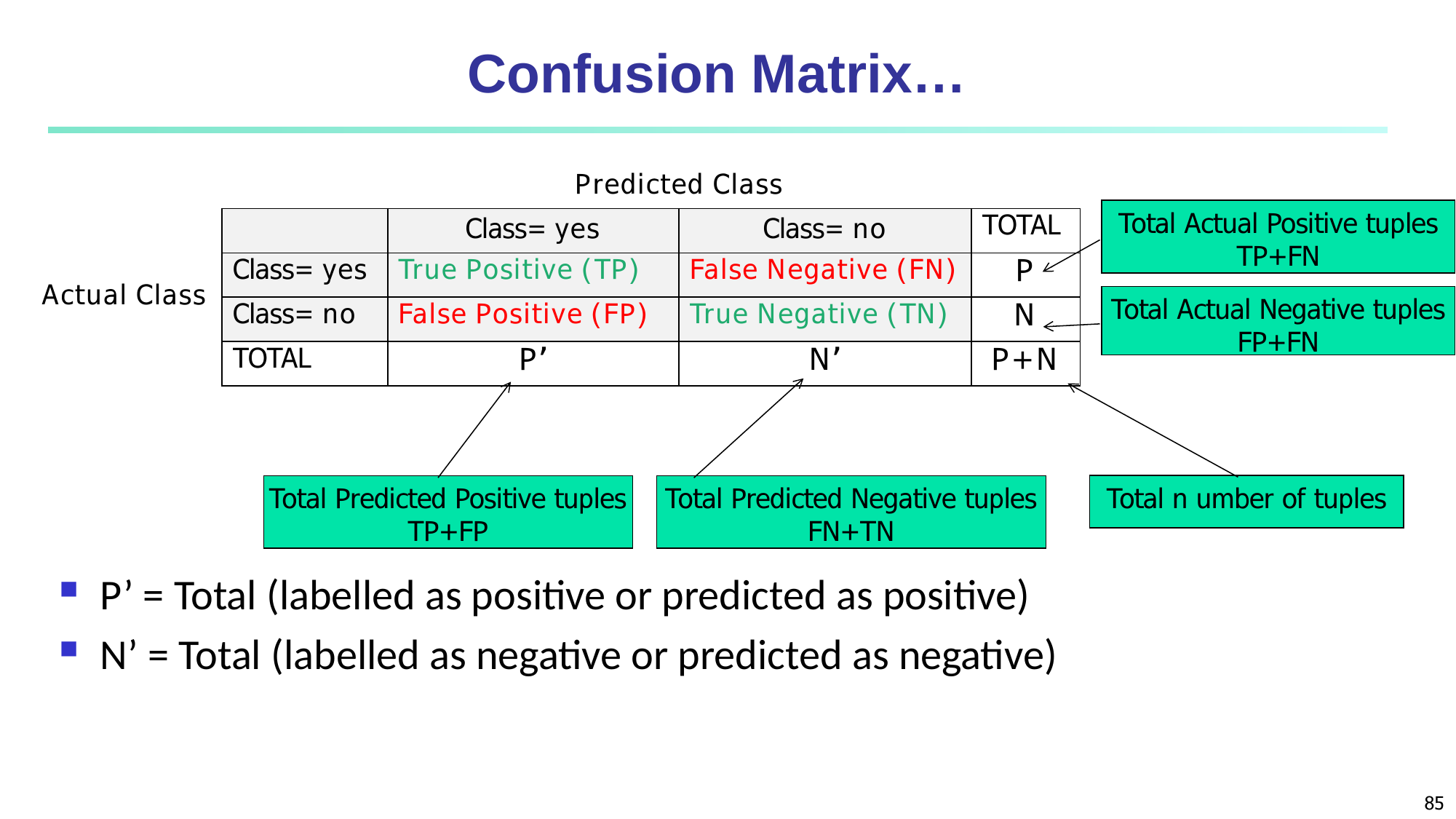

# Confusion Matrix…

P’ = Total (labelled as positive or predicted as positive)
N’ = Total (labelled as negative or predicted as negative)
|  |  | Predicted Class |  |  |
| --- | --- | --- | --- | --- |
|  |  | Class= yes | Class= no | TOTAL |
| Actual Class | Class= yes | True Positive (TP) | False Negative (FN) | P |
|  | Class= no | False Positive (FP) | True Negative (TN) | N |
|  | TOTAL | P’ | N’ | P+N |
Total Actual Positive tuples
TP+FN
Total Actual Negative tuples
FP+FN
Total Predicted Positive tuples
TP+FP
Total Predicted Negative tuples
FN+TN
Total n umber of tuples
85